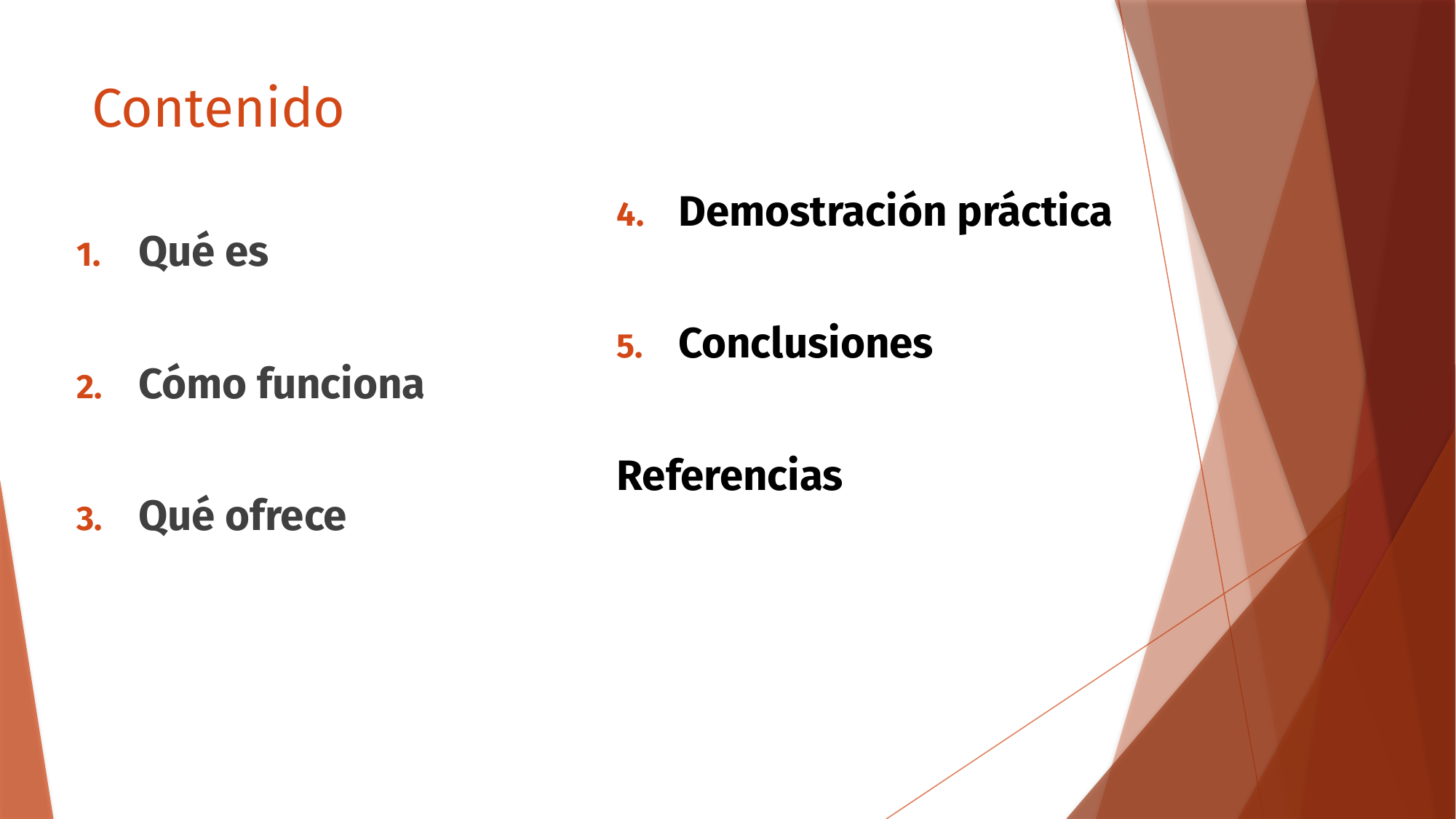

# Contenido
Demostración práctica

Conclusiones

Referencias

Qué es

Cómo funciona

Qué ofrece